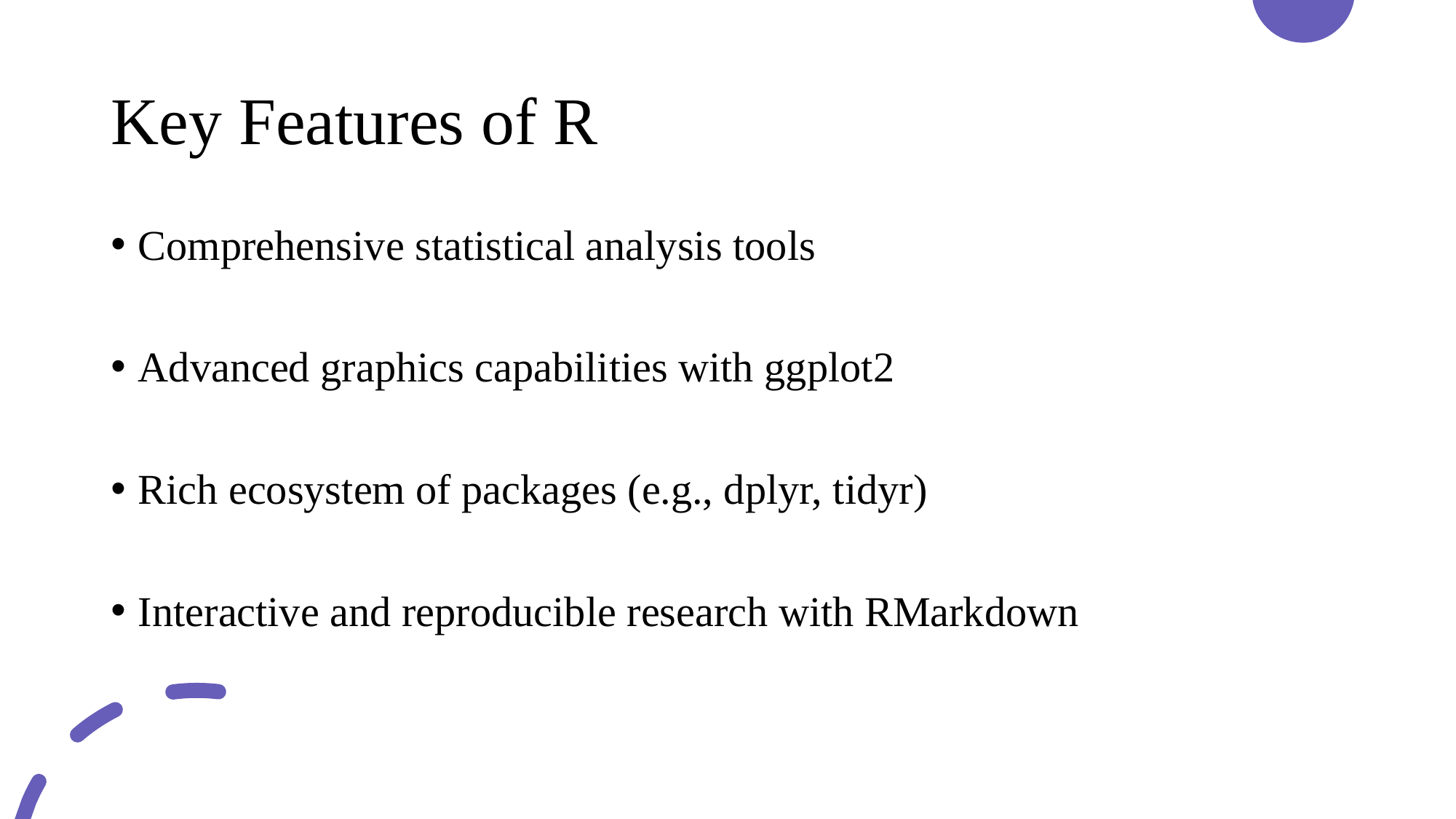

# Key Features of R
Comprehensive statistical analysis tools

Advanced graphics capabilities with ggplot2

Rich ecosystem of packages (e.g., dplyr, tidyr)

Interactive and reproducible research with RMarkdown